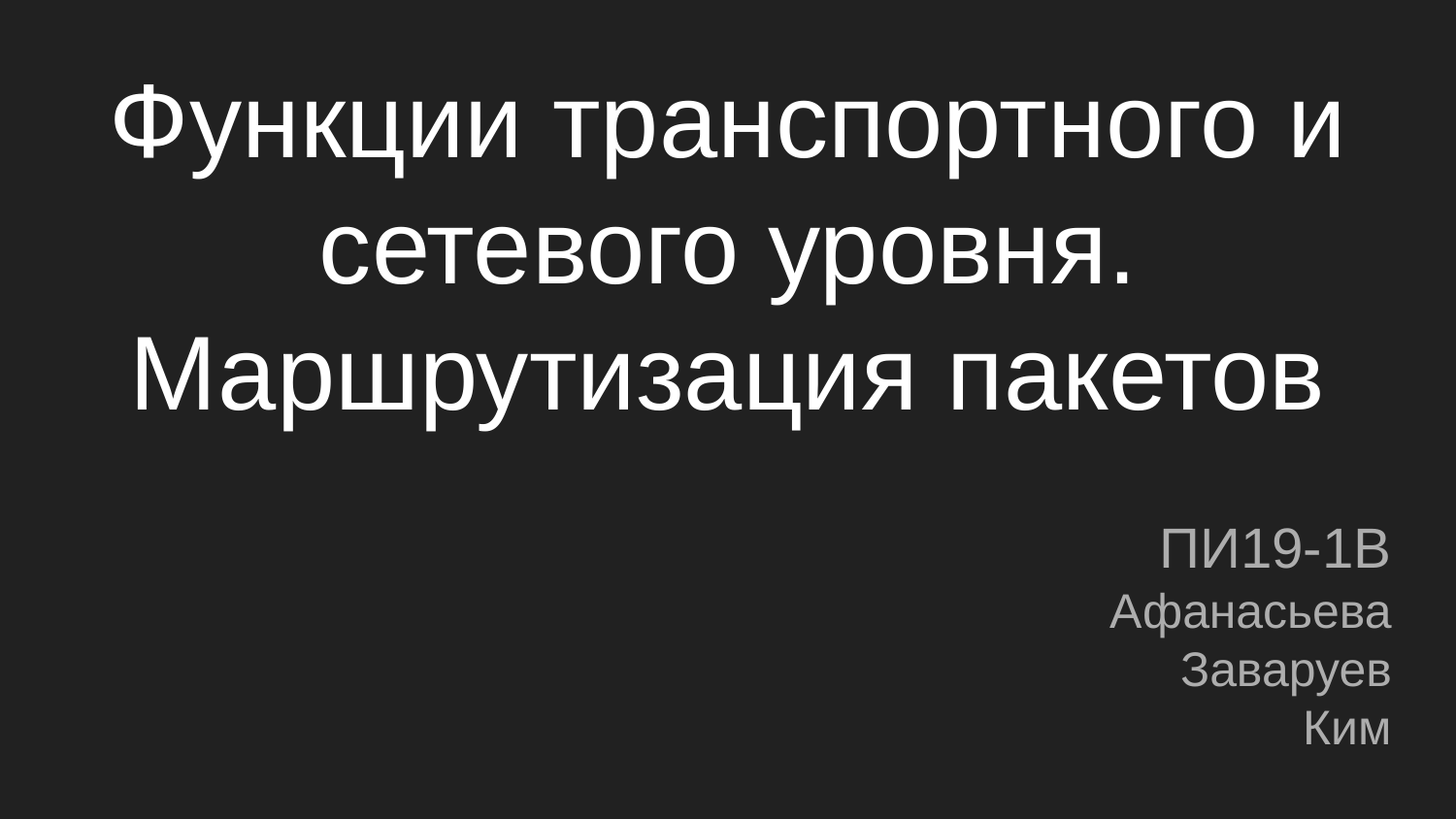

# Функции транспортного и сетевого уровня. Маршрутизация пакетов
ПИ19-1В
Афанасьева
Заваруев
Ким